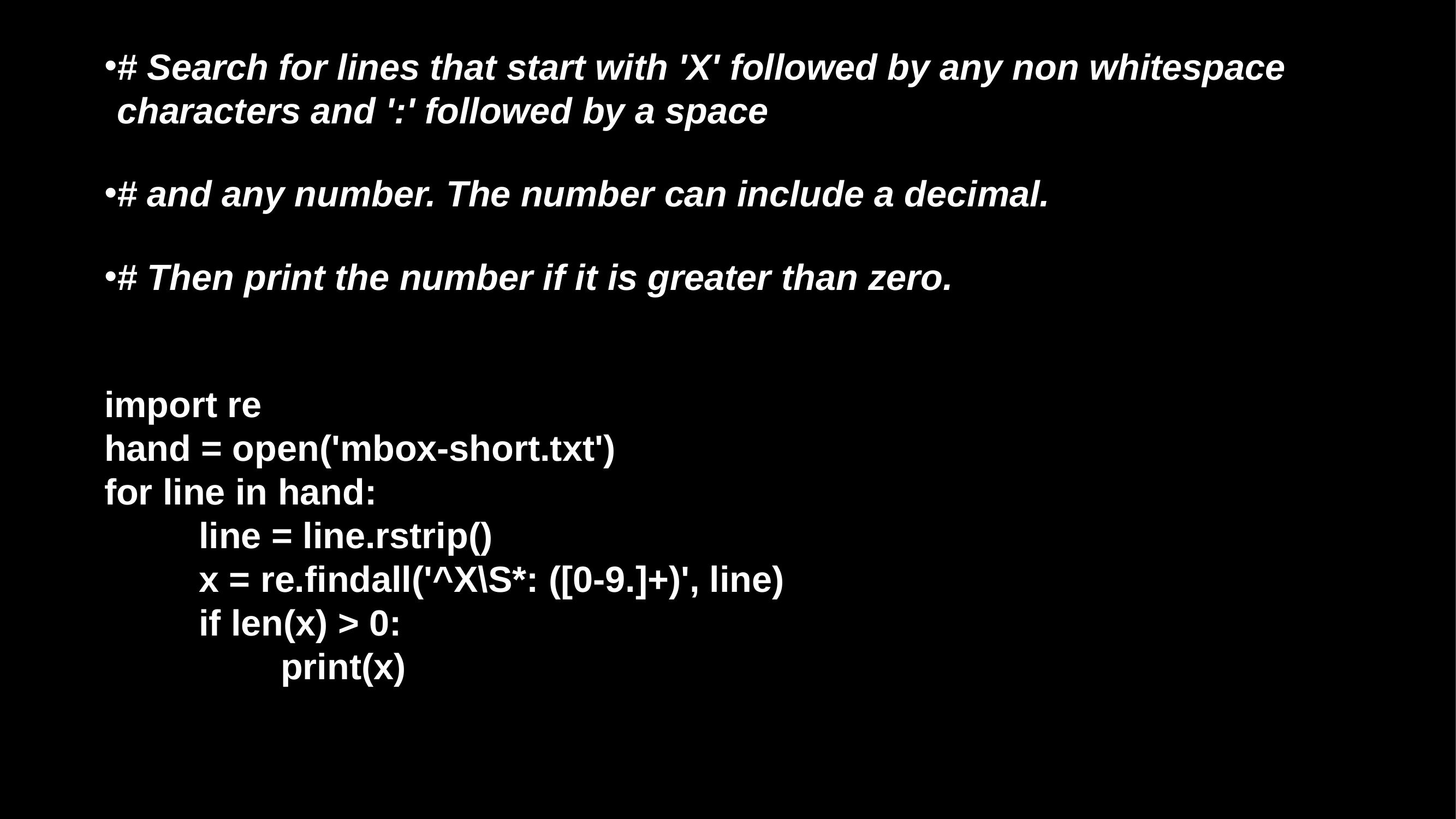

# Search for lines that start with 'X' followed by any non whitespace characters and ':' followed by a space
# and any number. The number can include a decimal.
# Then print the number if it is greater than zero.

import re
hand = open('mbox-short.txt')
for line in hand:
		line = line.rstrip()
		x = re.findall('^X\S*: ([0-9.]+)', line)
		if len(x) > 0:
			print(x)